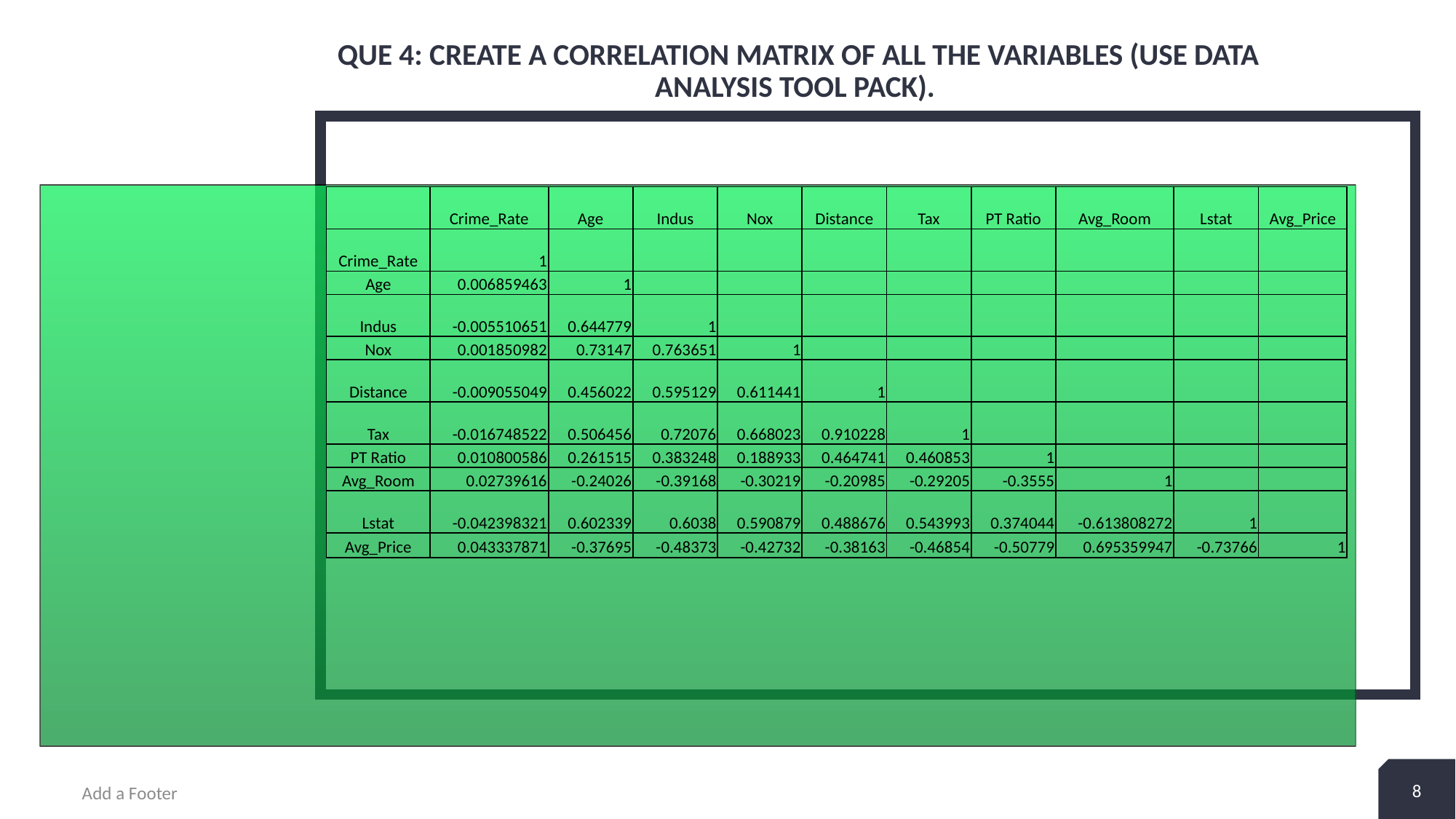

# Que 4: Create a correlation matrix of all the variables (Use Data analysis tool pack).
|  | Crime\_Rate | Age | Indus | Nox | Distance | Tax | PT Ratio | Avg\_Room | Lstat | Avg\_Price |
| --- | --- | --- | --- | --- | --- | --- | --- | --- | --- | --- |
| Crime\_Rate | 1 |  |  |  |  |  |  |  |  |  |
| Age | 0.006859463 | 1 |  |  |  |  |  |  |  |  |
| Indus | -0.005510651 | 0.644779 | 1 |  |  |  |  |  |  |  |
| Nox | 0.001850982 | 0.73147 | 0.763651 | 1 |  |  |  |  |  |  |
| Distance | -0.009055049 | 0.456022 | 0.595129 | 0.611441 | 1 |  |  |  |  |  |
| Tax | -0.016748522 | 0.506456 | 0.72076 | 0.668023 | 0.910228 | 1 |  |  |  |  |
| PT Ratio | 0.010800586 | 0.261515 | 0.383248 | 0.188933 | 0.464741 | 0.460853 | 1 |  |  |  |
| Avg\_Room | 0.02739616 | -0.24026 | -0.39168 | -0.30219 | -0.20985 | -0.29205 | -0.3555 | 1 |  |  |
| Lstat | -0.042398321 | 0.602339 | 0.6038 | 0.590879 | 0.488676 | 0.543993 | 0.374044 | -0.613808272 | 1 |  |
| Avg\_Price | 0.043337871 | -0.37695 | -0.48373 | -0.42732 | -0.38163 | -0.46854 | -0.50779 | 0.695359947 | -0.73766 | 1 |
8
Add a Footer